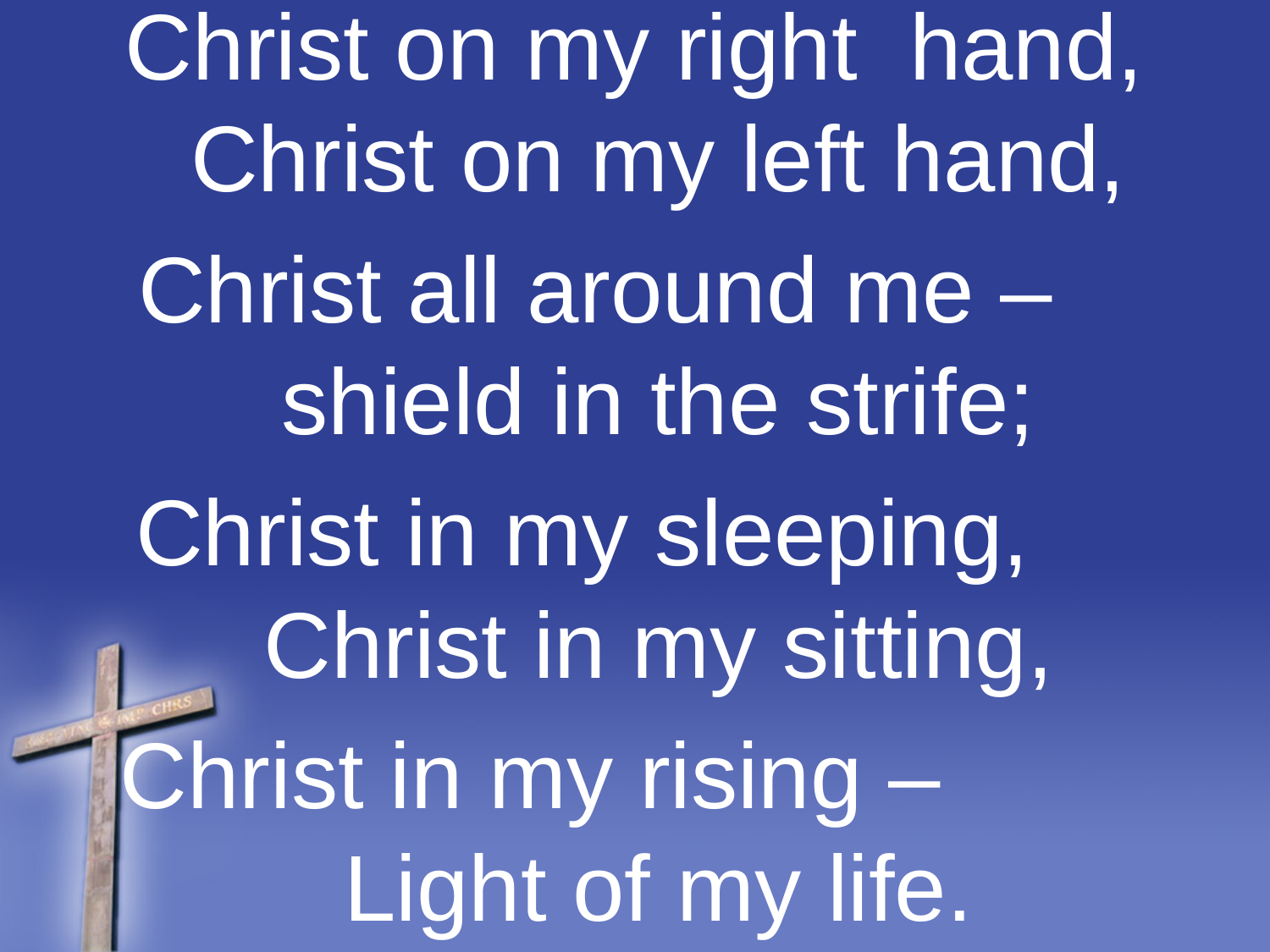

Christ on my right  hand, Christ on my left hand,
Christ all around me –    shield in the strife;
Christ in my sleeping,     Christ in my sitting,
Christ in my rising –         Light of my life.